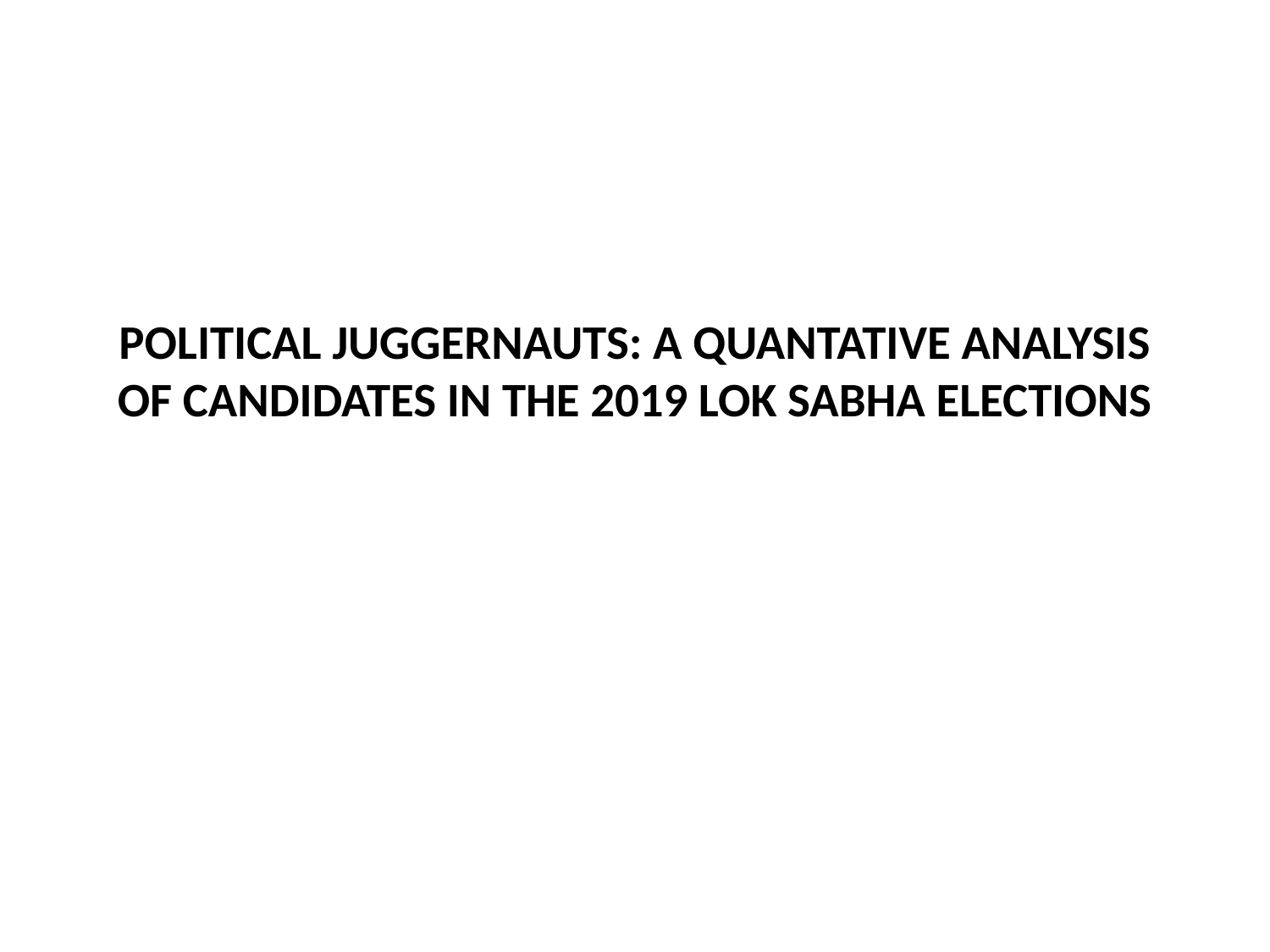

# POLITICAL JUGGERNAUTS: A QUANTATIVE ANALYSIS OF CANDIDATES IN THE 2019 LOK SABHA ELECTIONS